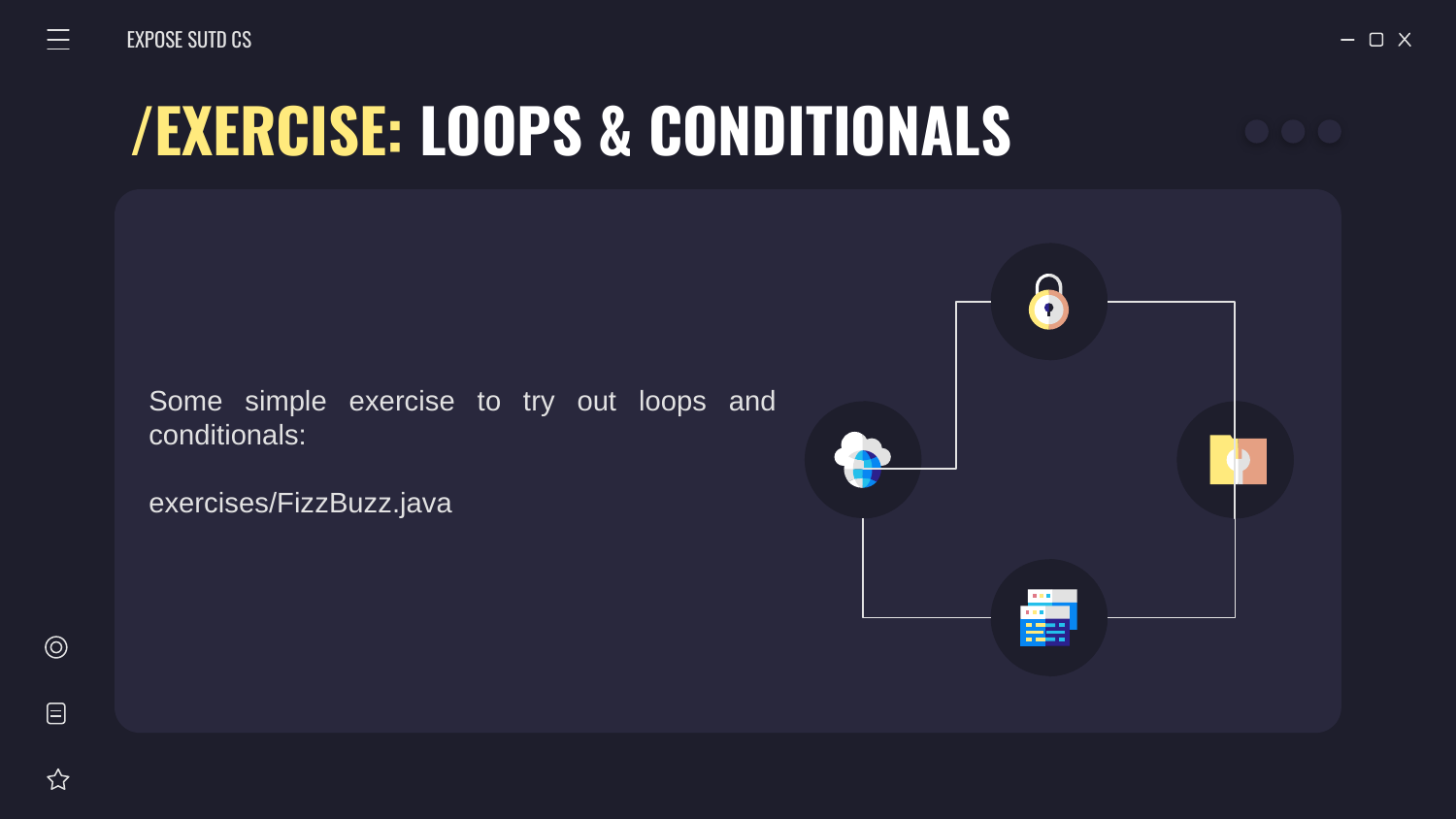

EXPOSE SUTD CS

# /EXERCISE: LOOPS & CONDITIONALS

Some simple exercise to try out loops and conditionals:

exercises/FizzBuzz.java